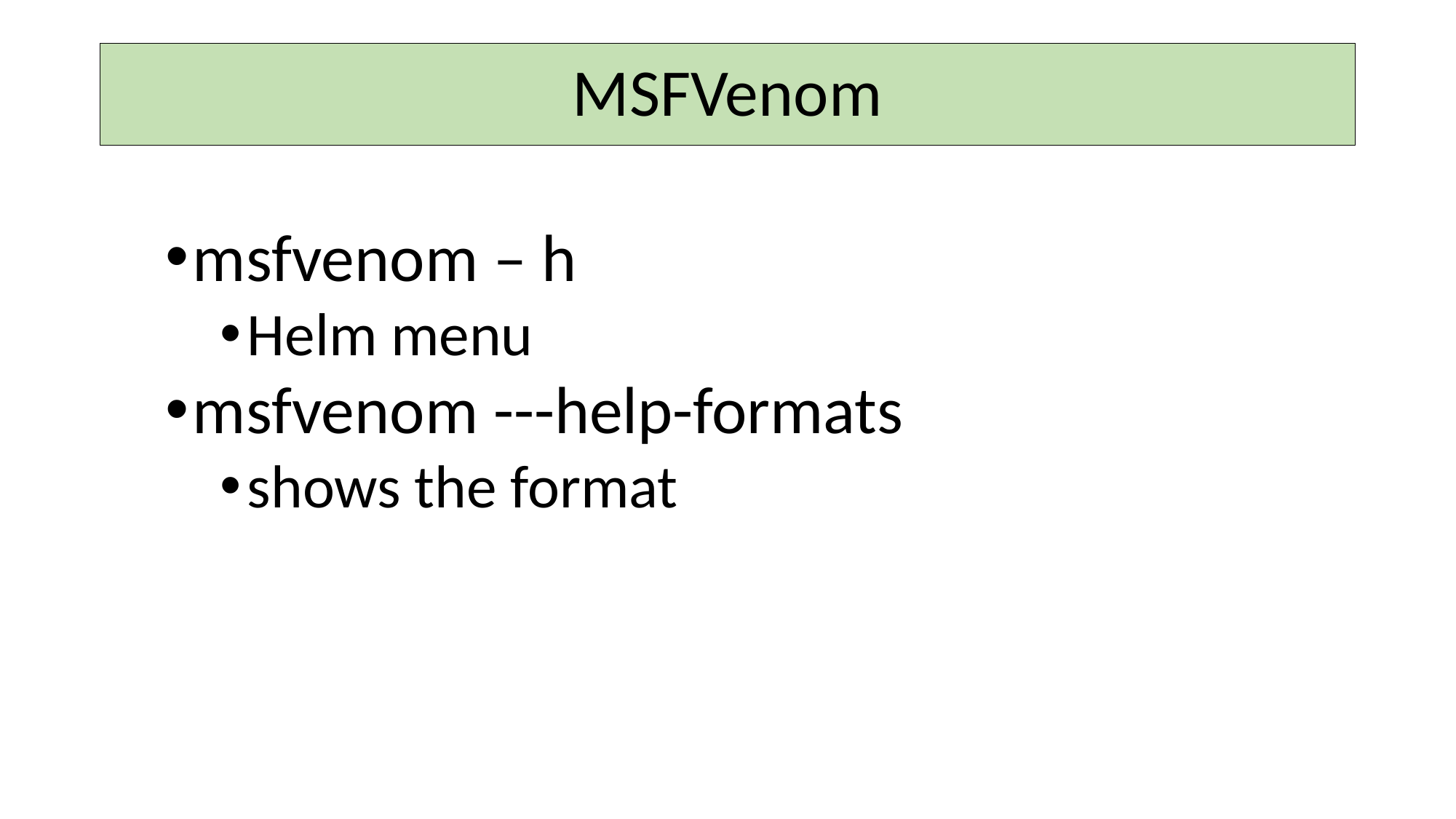

# MSFVenom
msfvenom – h
Helm menu
msfvenom ---help-formats
shows the format